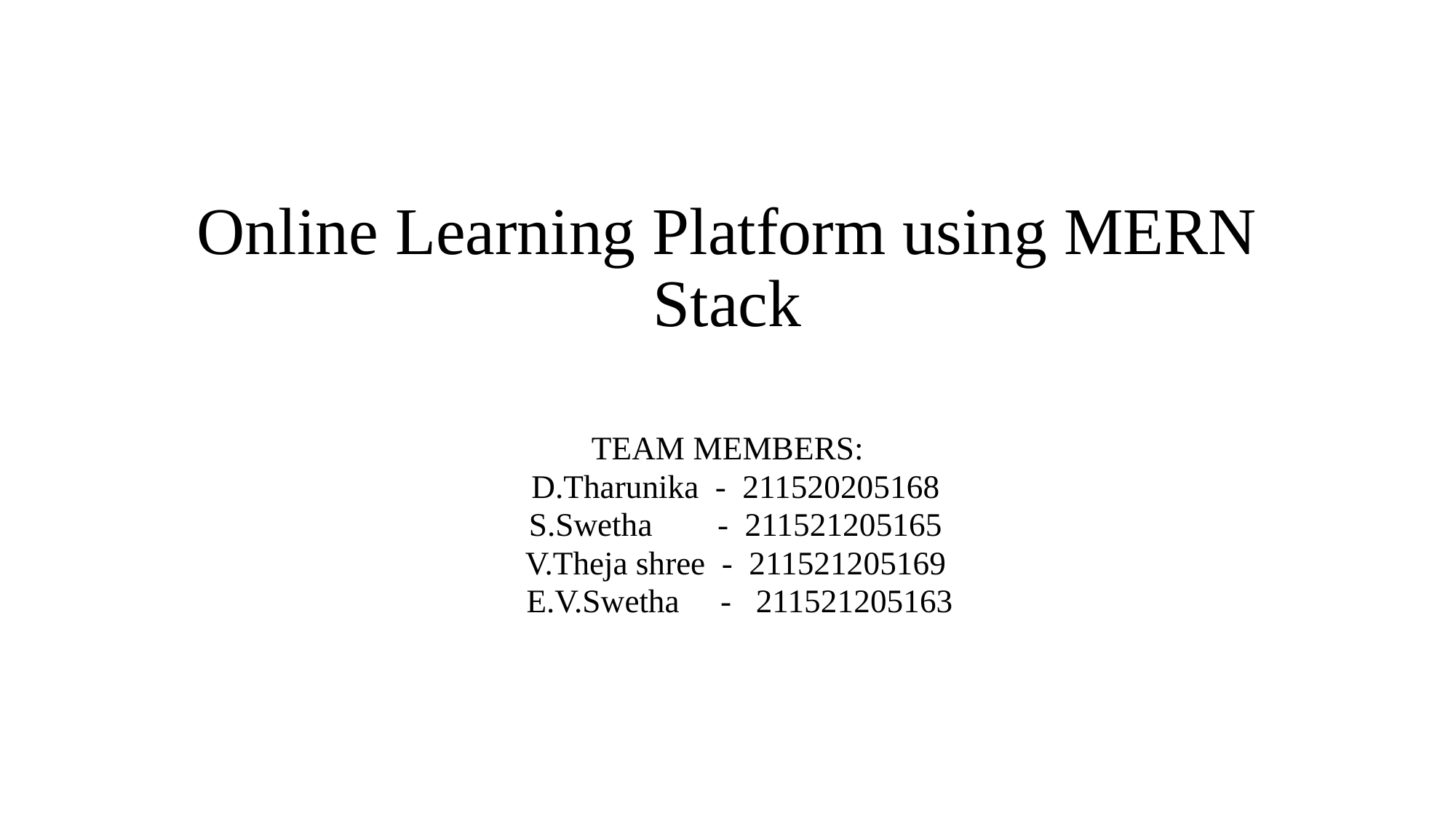

# Online Learning Platform using MERN Stack

TEAM MEMBERS:
  D.Tharunika  -  211520205168
  S.Swetha        -  211521205165
  V.Theja shree  -  211521205169
   E.V.Swetha     -   211521205163